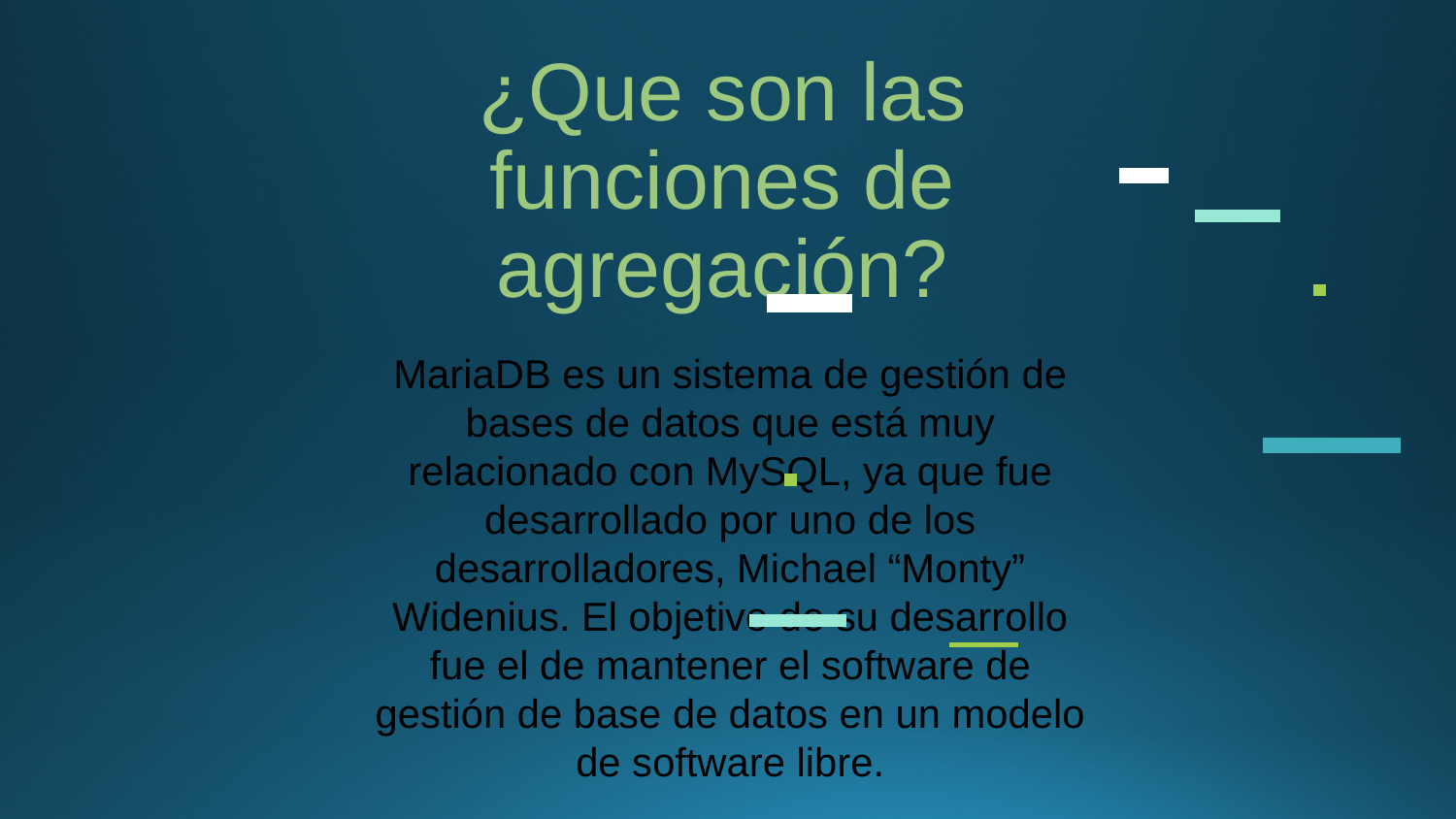

# ¿Que son las funciones de agregación?

MariaDB es un sistema de gestión de bases de datos que está muy relacionado con MySQL, ya que fue desarrollado por uno de los desarrolladores, Michael “Monty” Widenius. El objetivo de su desarrollo fue el de mantener el software de gestión de base de datos en un modelo de software libre.